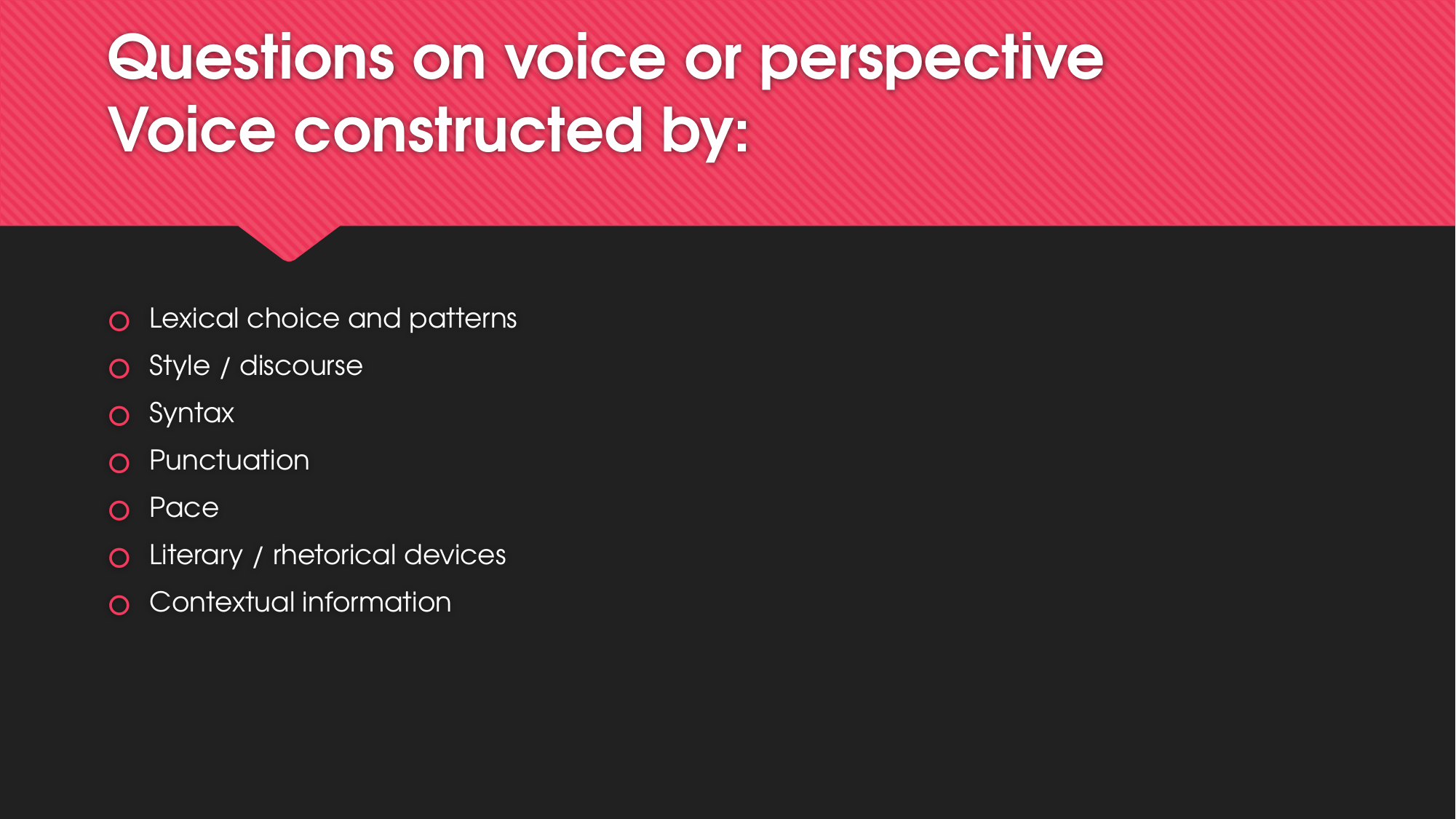

# Questions on voice or perspective Voice constructed by:
Lexical choice and patterns
Style / discourse
Syntax
Punctuation
Pace
Literary / rhetorical devices
Contextual information